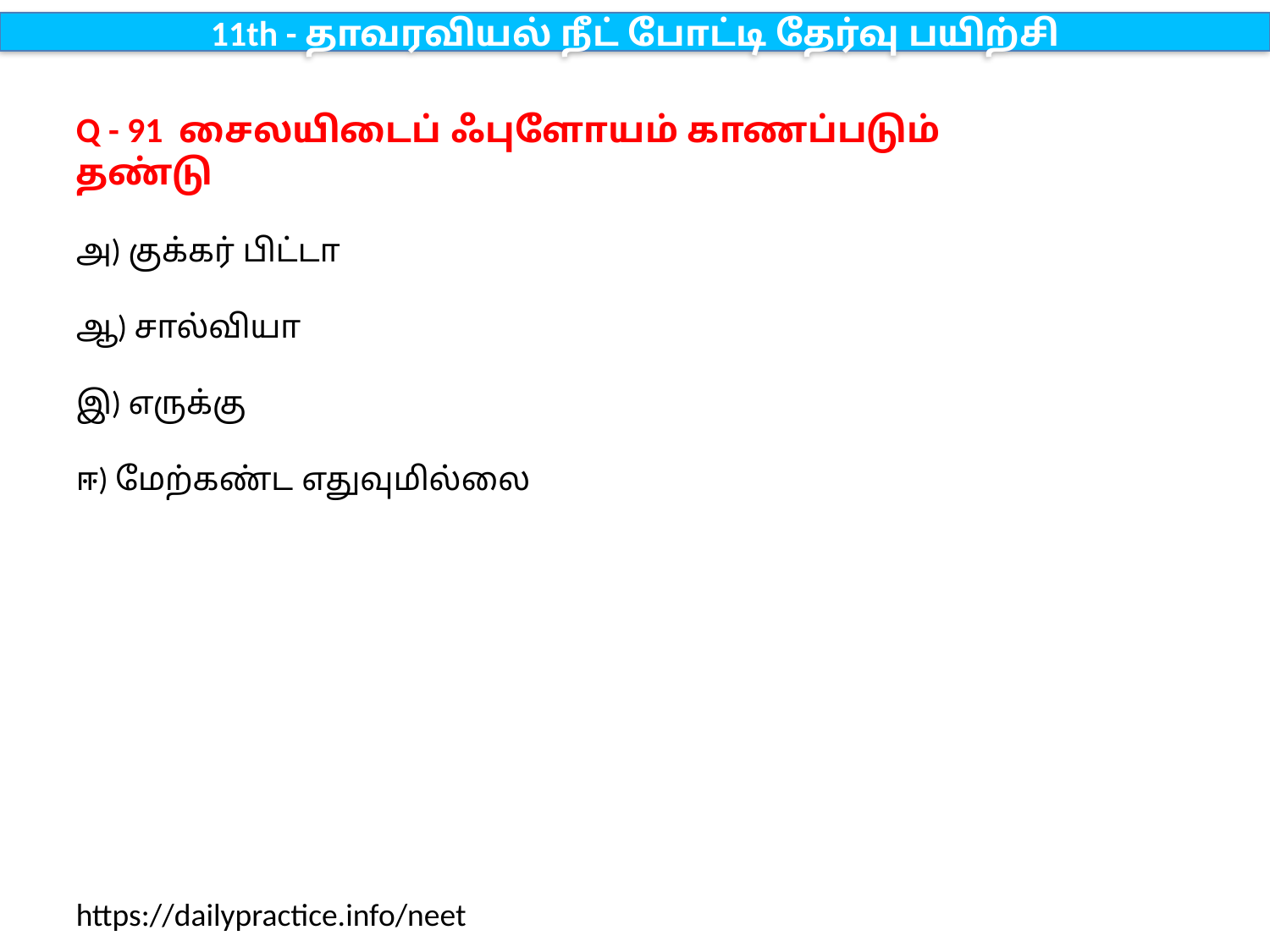

11th - தாவரவியல் நீட் போட்டி தேர்வு பயிற்சி

Q - 91  சைலயிடைப் ஃபுளோயம் காணப்படும் தண்டு

அ) குக்கர் பிட்டா

ஆ) சால்வியா

இ) எருக்கு

ஈ) மேற்கண்ட எதுவுமில்லை
https://dailypractice.info/neet